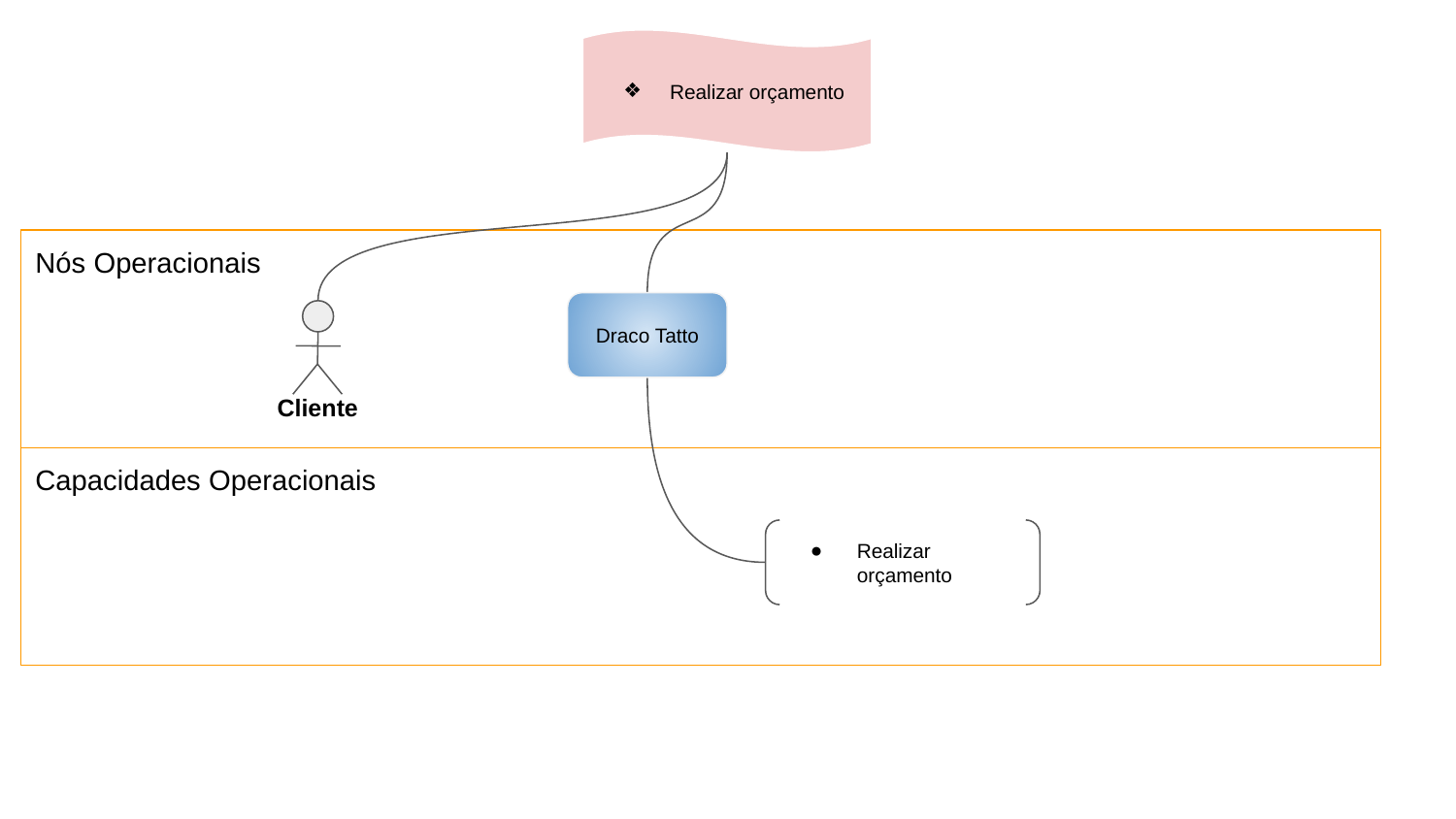

Realizar orçamento
Nós Operacionais
Draco Tatto

Cliente
Capacidades Operacionais
Realizar orçamento